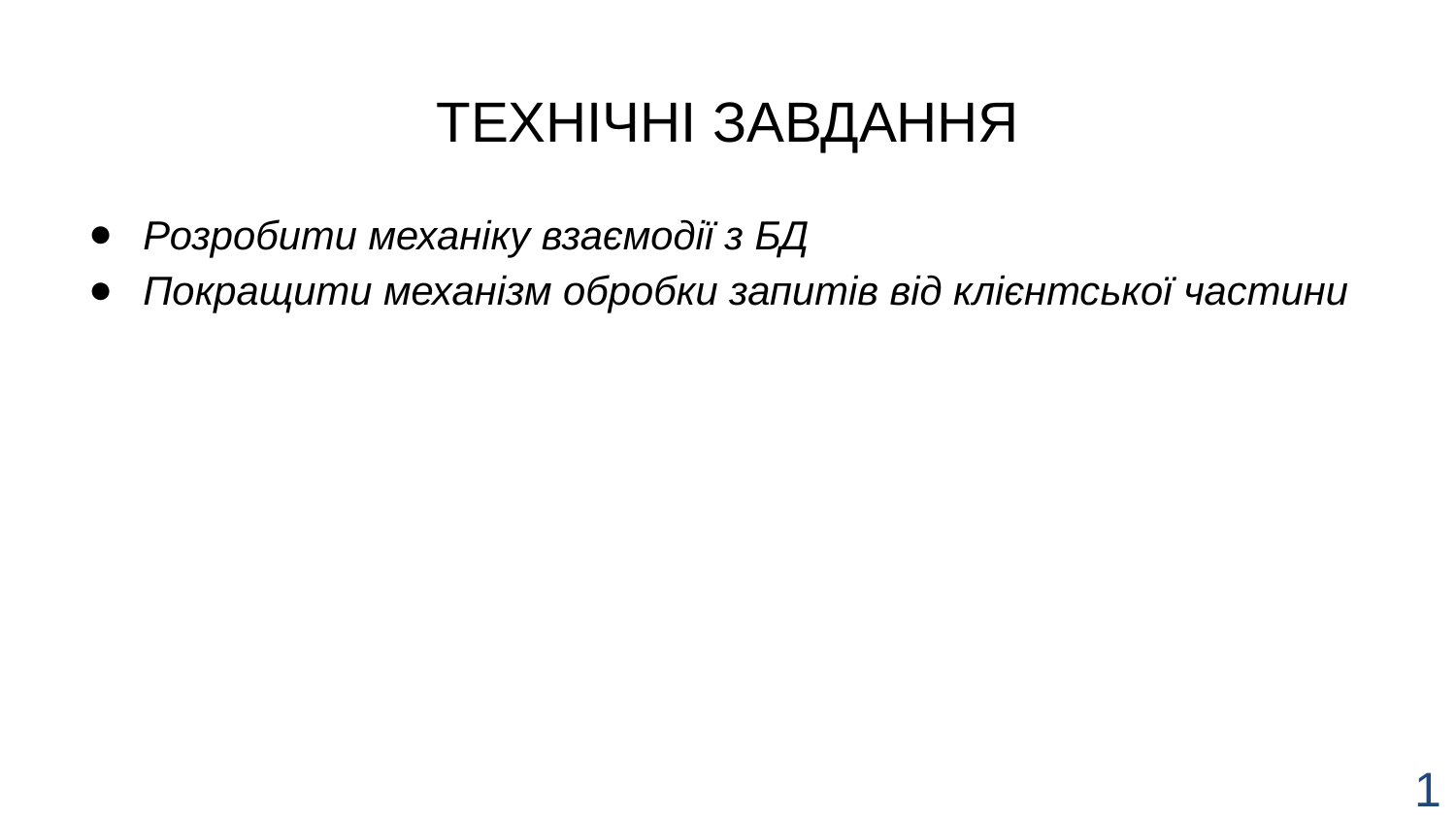

# ТЕХНІЧНІ ЗАВДАННЯ
Розробити механіку взаємодії з БД
Покращити механізм обробки запитів від клієнтської частини

1